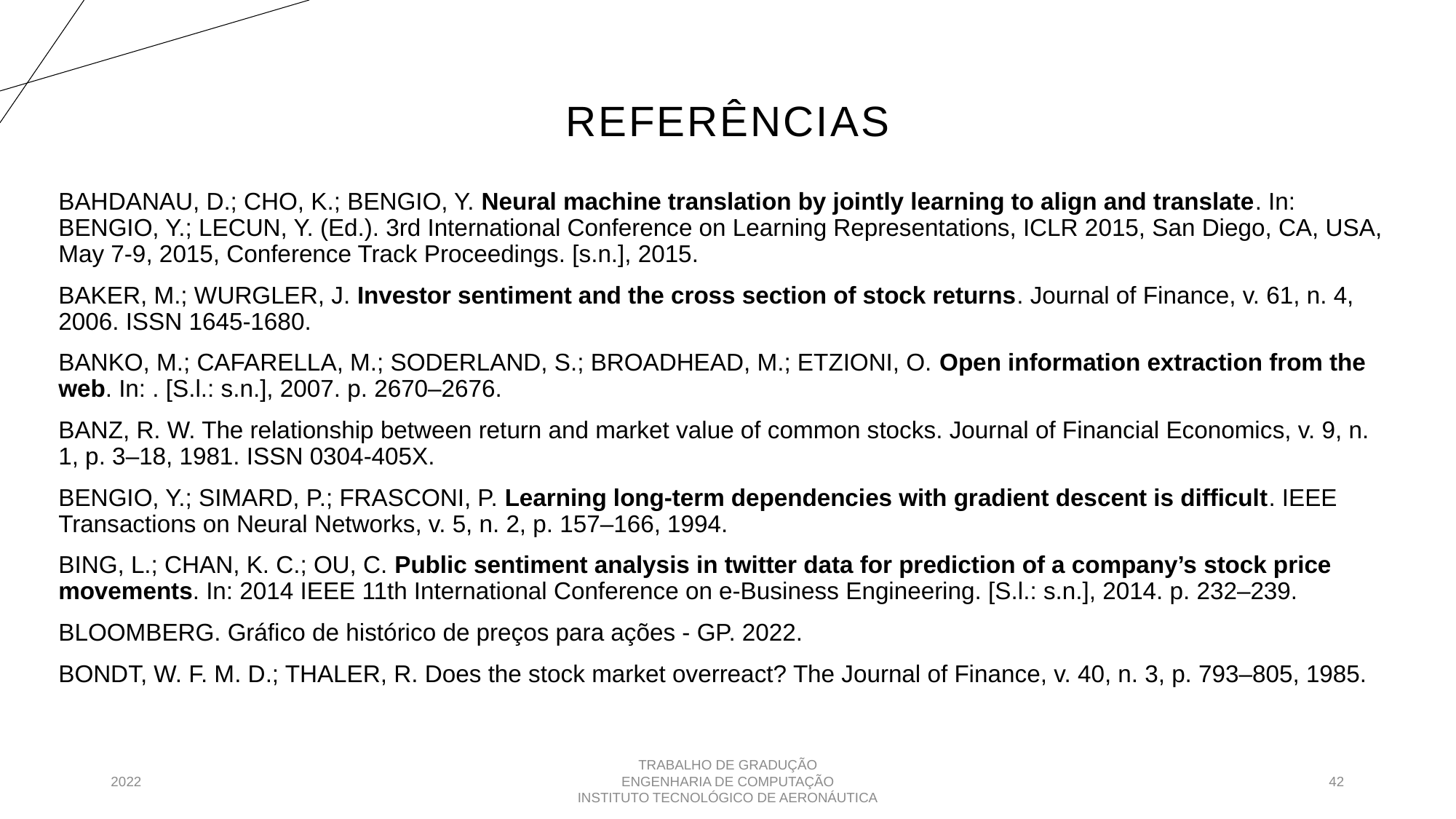

# REFERÊNCIAS
BAHDANAU, D.; CHO, K.; BENGIO, Y. Neural machine translation by jointly learning to align and translate. In: BENGIO, Y.; LECUN, Y. (Ed.). 3rd International Conference on Learning Representations, ICLR 2015, San Diego, CA, USA, May 7-9, 2015, Conference Track Proceedings. [s.n.], 2015.
BAKER, M.; WURGLER, J. Investor sentiment and the cross section of stock returns. Journal of Finance, v. 61, n. 4, 2006. ISSN 1645-1680.
BANKO, M.; CAFARELLA, M.; SODERLAND, S.; BROADHEAD, M.; ETZIONI, O. Open information extraction from the web. In: . [S.l.: s.n.], 2007. p. 2670–2676.
BANZ, R. W. The relationship between return and market value of common stocks. Journal of Financial Economics, v. 9, n. 1, p. 3–18, 1981. ISSN 0304-405X.
BENGIO, Y.; SIMARD, P.; FRASCONI, P. Learning long-term dependencies with gradient descent is difficult. IEEE Transactions on Neural Networks, v. 5, n. 2, p. 157–166, 1994.
BING, L.; CHAN, K. C.; OU, C. Public sentiment analysis in twitter data for prediction of a company’s stock price movements. In: 2014 IEEE 11th International Conference on e-Business Engineering. [S.l.: s.n.], 2014. p. 232–239.
BLOOMBERG. Gráfico de histórico de preços para ações - GP. 2022.
BONDT, W. F. M. D.; THALER, R. Does the stock market overreact? The Journal of Finance, v. 40, n. 3, p. 793–805, 1985.
2022
TRABALHO DE GRADUÇÃO
ENGENHARIA DE COMPUTAÇÃO
INSTITUTO TECNOLÓGICO DE AERONÁUTICA
42